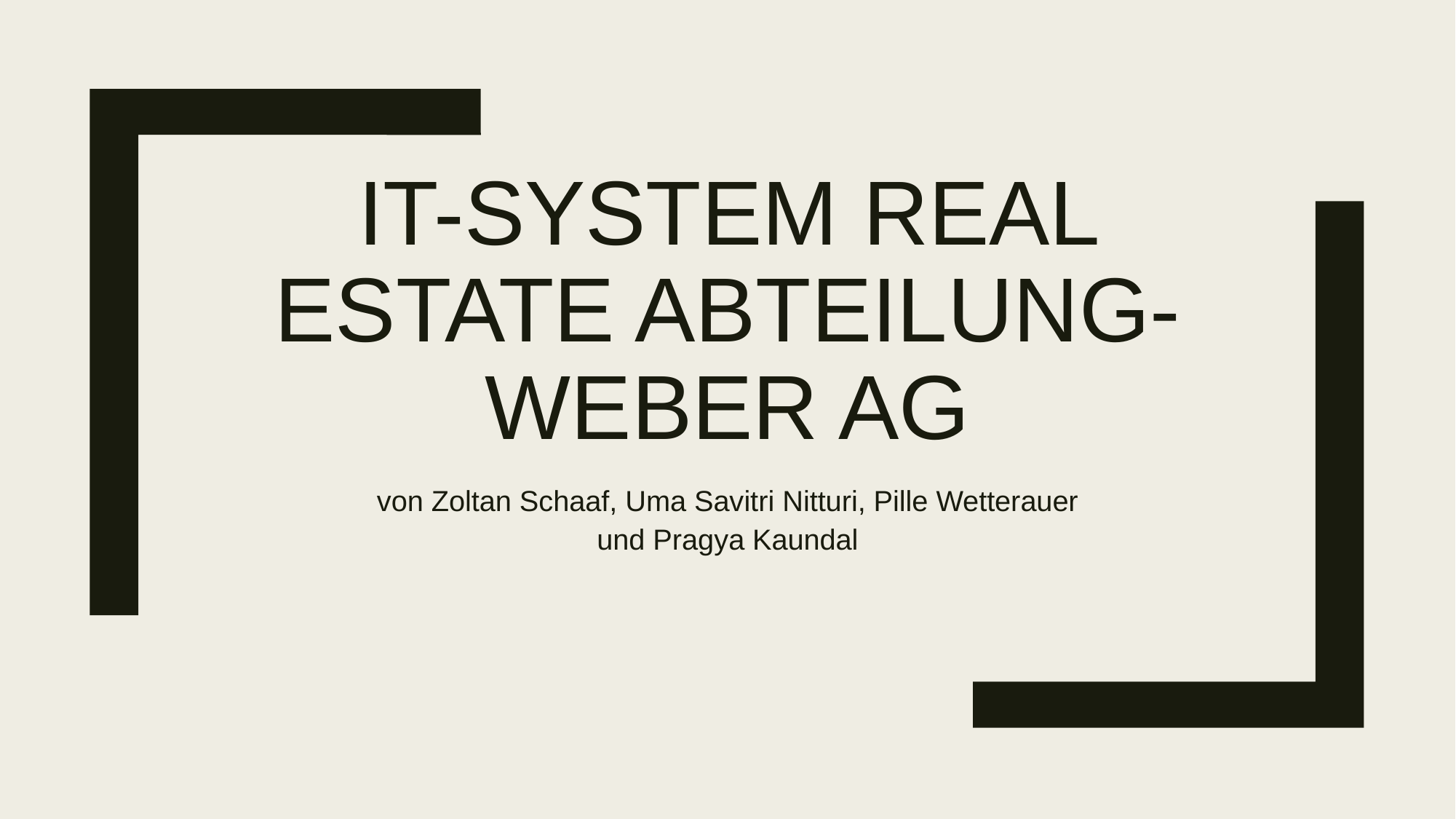

# IT-System Real Estate Abteilung-Weber AG
von Zoltan Schaaf, Uma Savitri Nitturi, Pille Wetterauer
und Pragya Kaundal